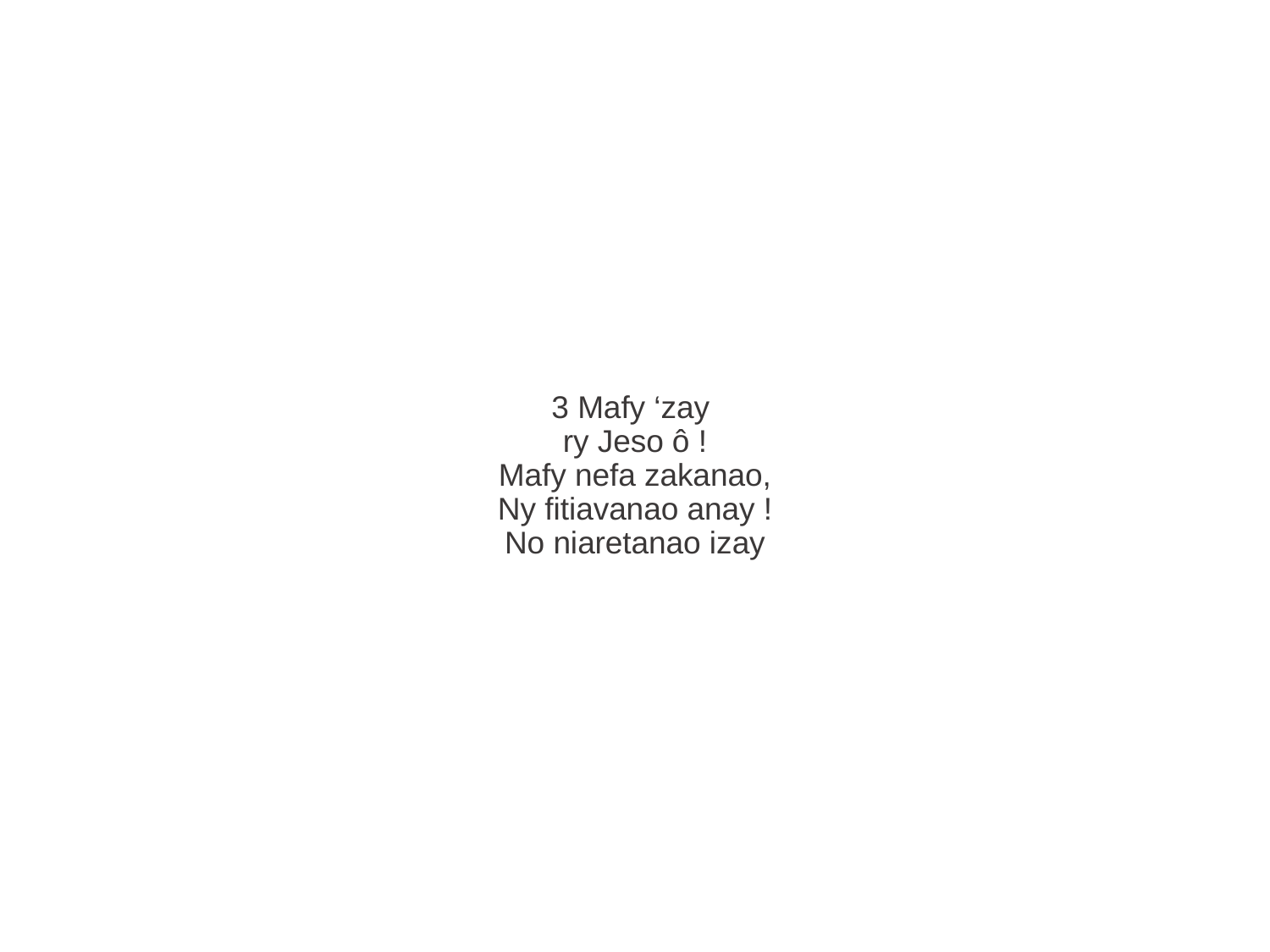

3 Mafy ‘zay
ry Jeso ô !
Mafy nefa zakanao,
Ny fitiavanao anay !
No niaretanao izay